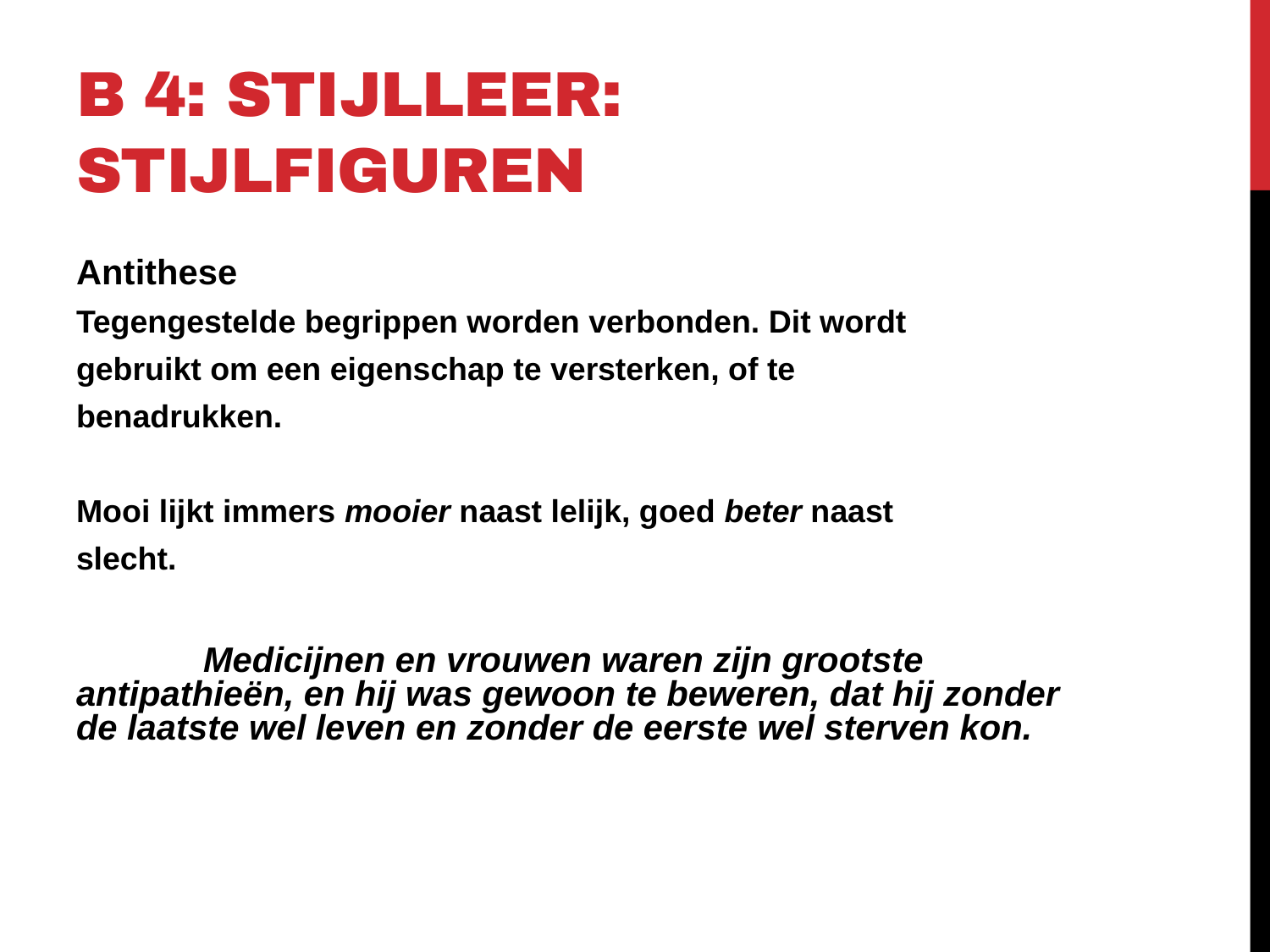

# B 4: Stijlleer: stijlfiguren
Antithese
Tegengestelde begrippen worden verbonden. Dit wordt
gebruikt om een eigenschap te versterken, of te
benadrukken.

Mooi lijkt immers mooier naast lelijk, goed beter naast
slecht.

	Medicijnen en vrouwen waren zijn grootste antipathieën, en hij was gewoon te beweren, dat hij zonder de laatste wel leven en zonder de eerste wel sterven kon.